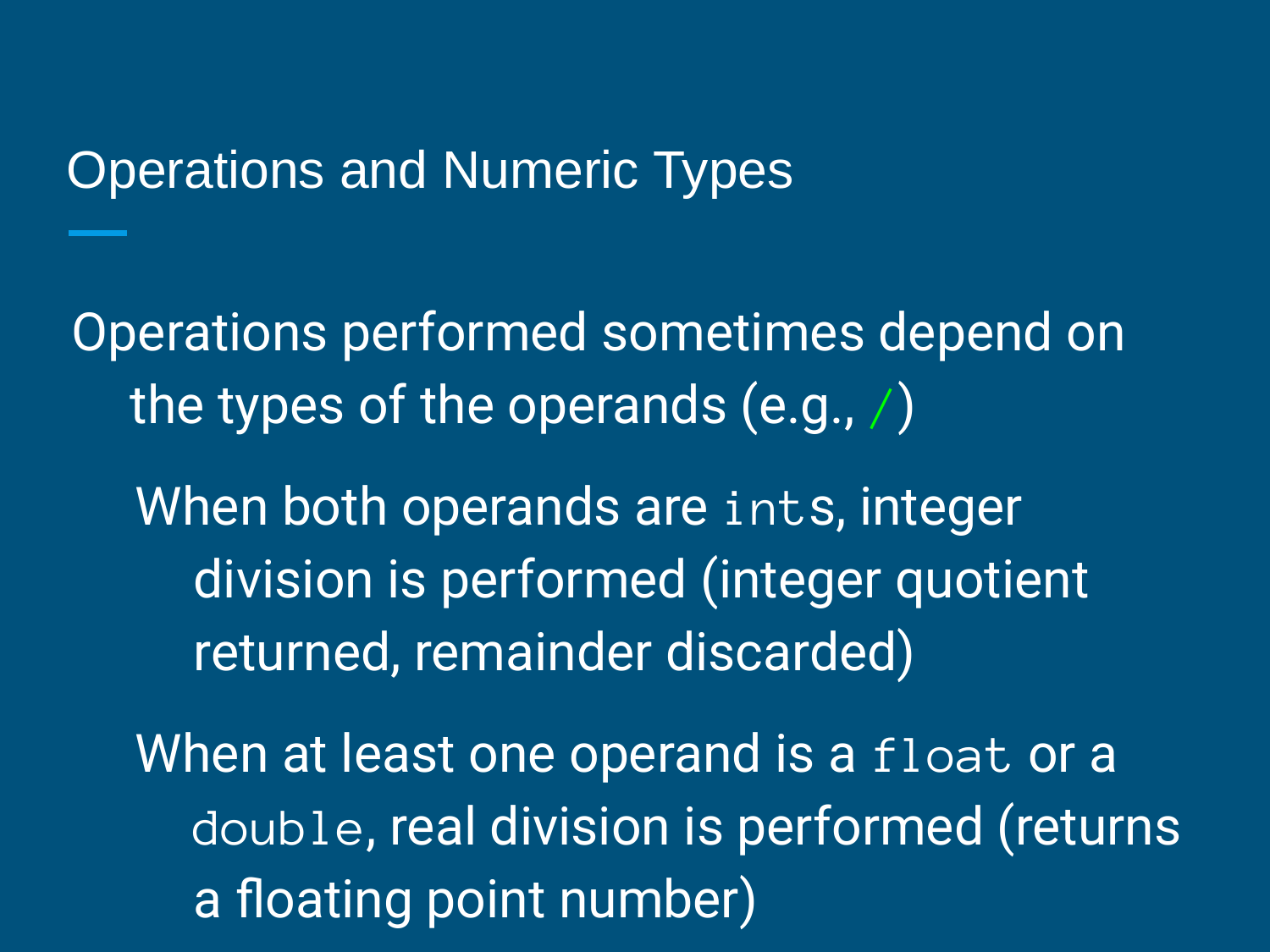

# Operations and Numeric Types
Operations performed sometimes depend on the types of the operands (e.g., /)
When both operands are ints, integer division is performed (integer quotient returned, remainder discarded)
When at least one operand is a float or a double, real division is performed (returns a floating point number)